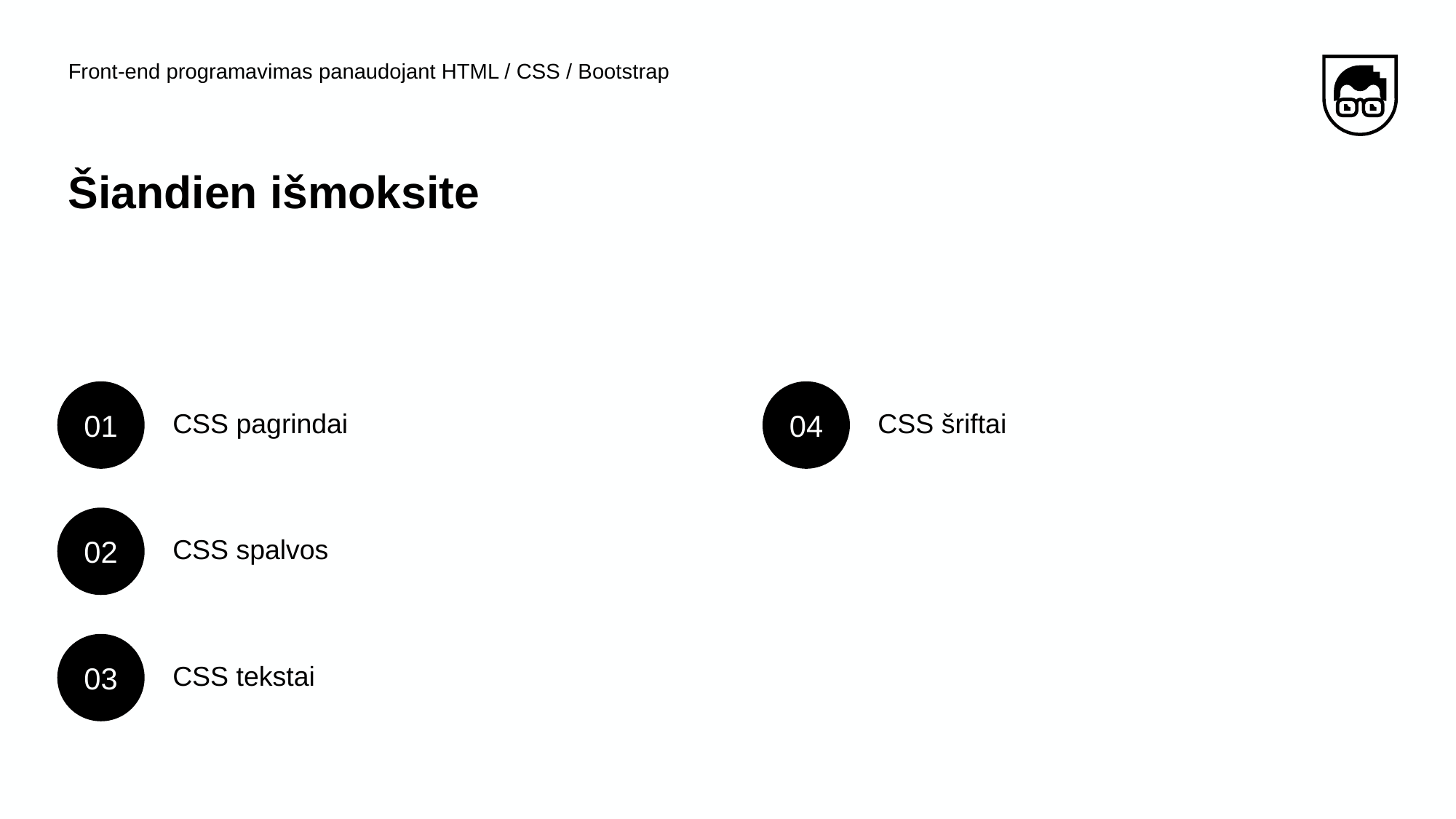

Front-end programavimas panaudojant HTML / CSS / Bootstrap
# Šiandien išmoksite
01
04
CSS pagrindai
CSS šriftai
02
CSS spalvos
03
CSS tekstai